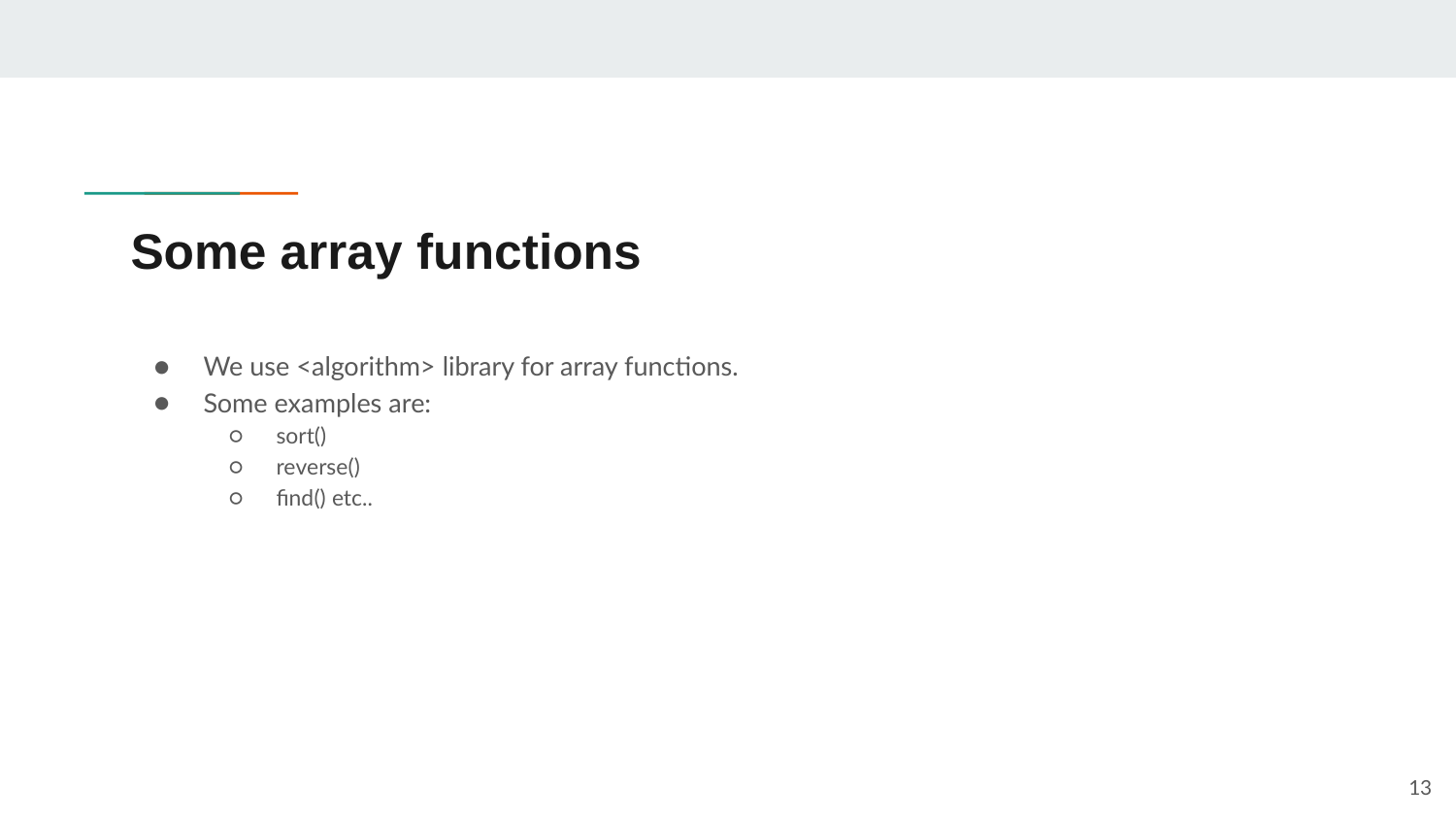

# Some array functions

We use <algorithm> library for array functions.
Some examples are:
sort()
reverse()
find() etc..
13